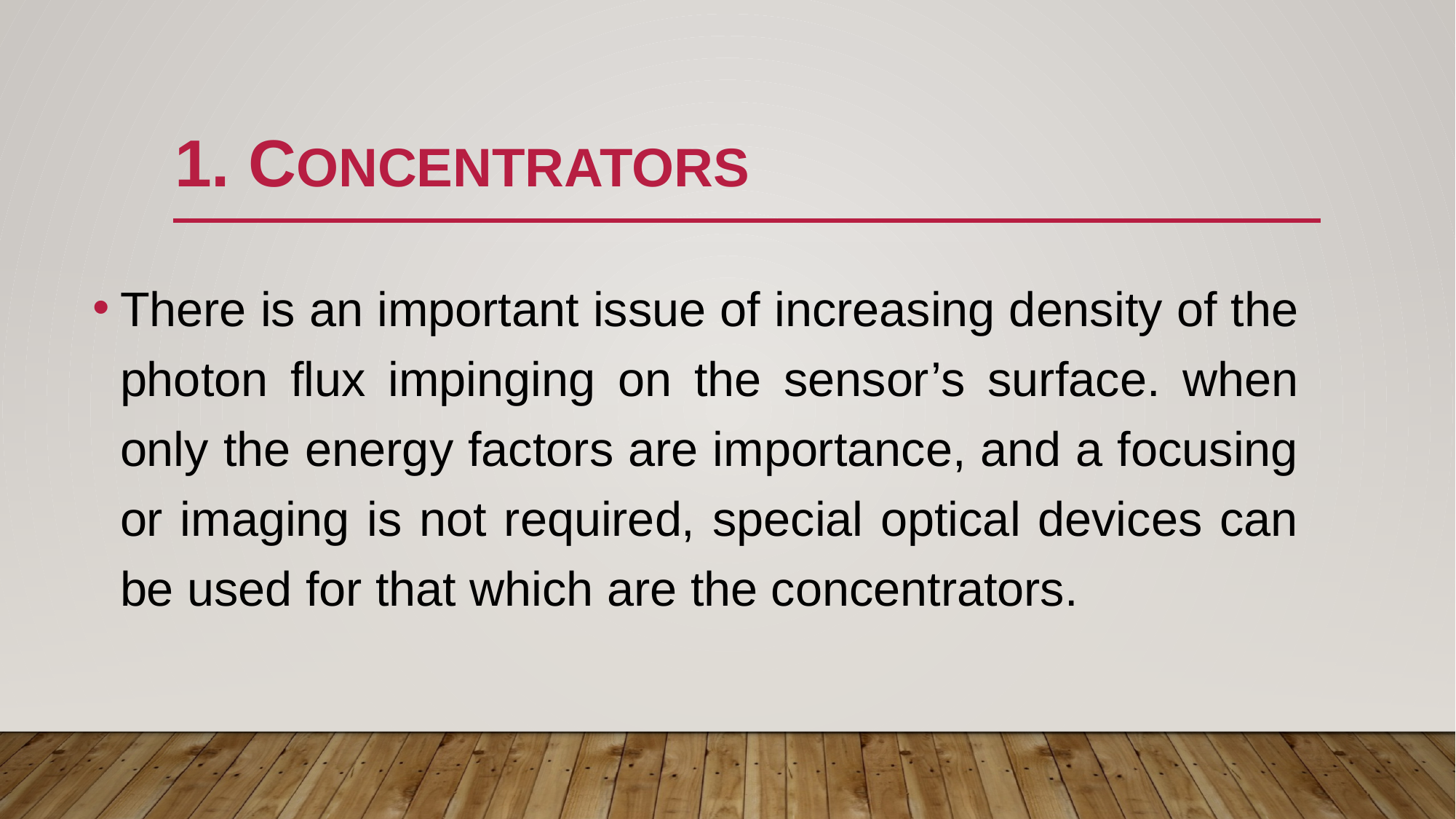

# 1. Concentrators
There is an important issue of increasing density of the photon flux impinging on the sensor’s surface. when only the energy factors are importance, and a focusing or imaging is not required, special optical devices can be used for that which are the concentrators.